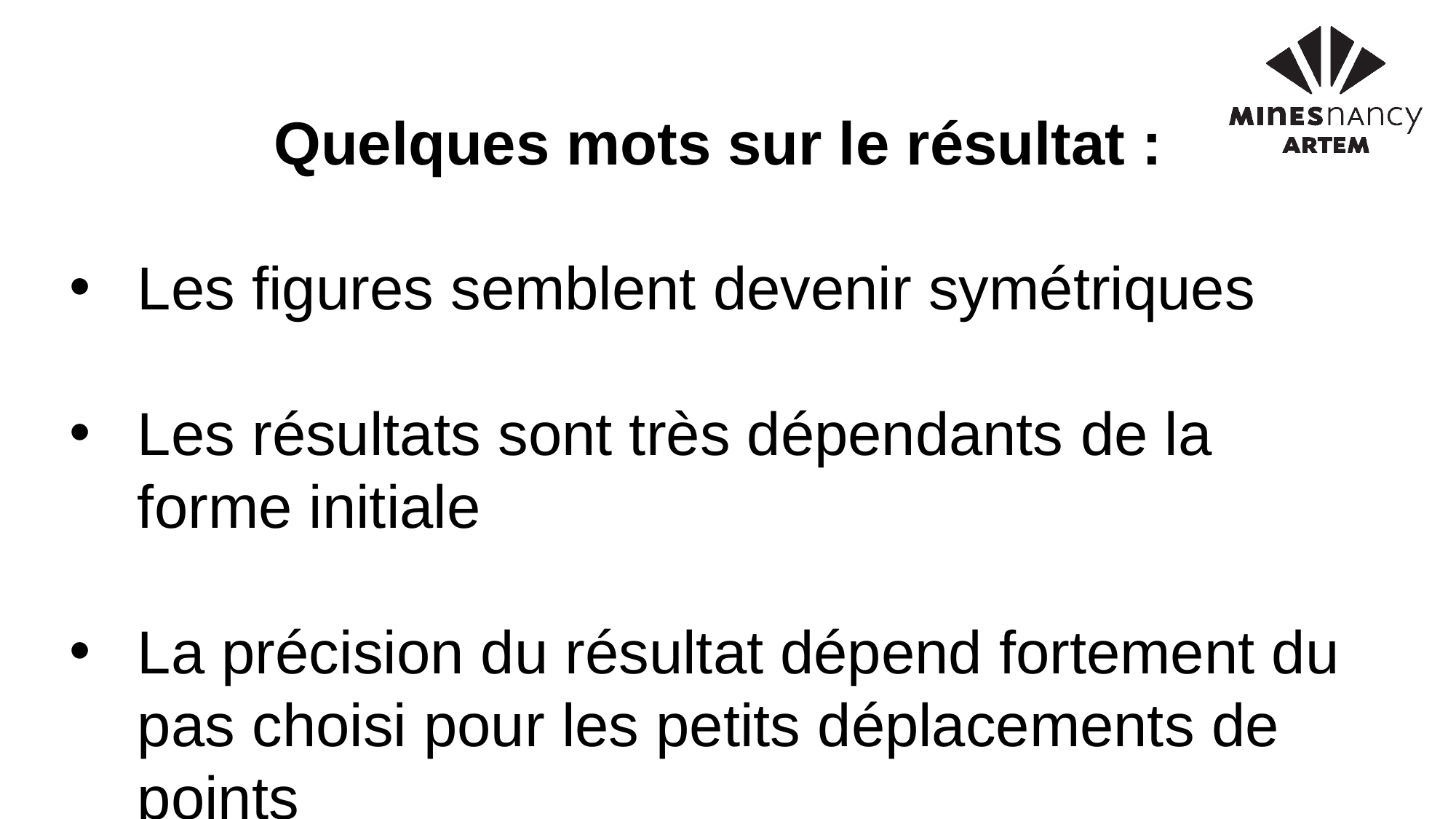

Quelques mots sur le résultat :

Les figures semblent devenir symétriques

Les résultats sont très dépendants de la forme initiale

La précision du résultat dépend fortement du pas choisi pour les petits déplacements de points